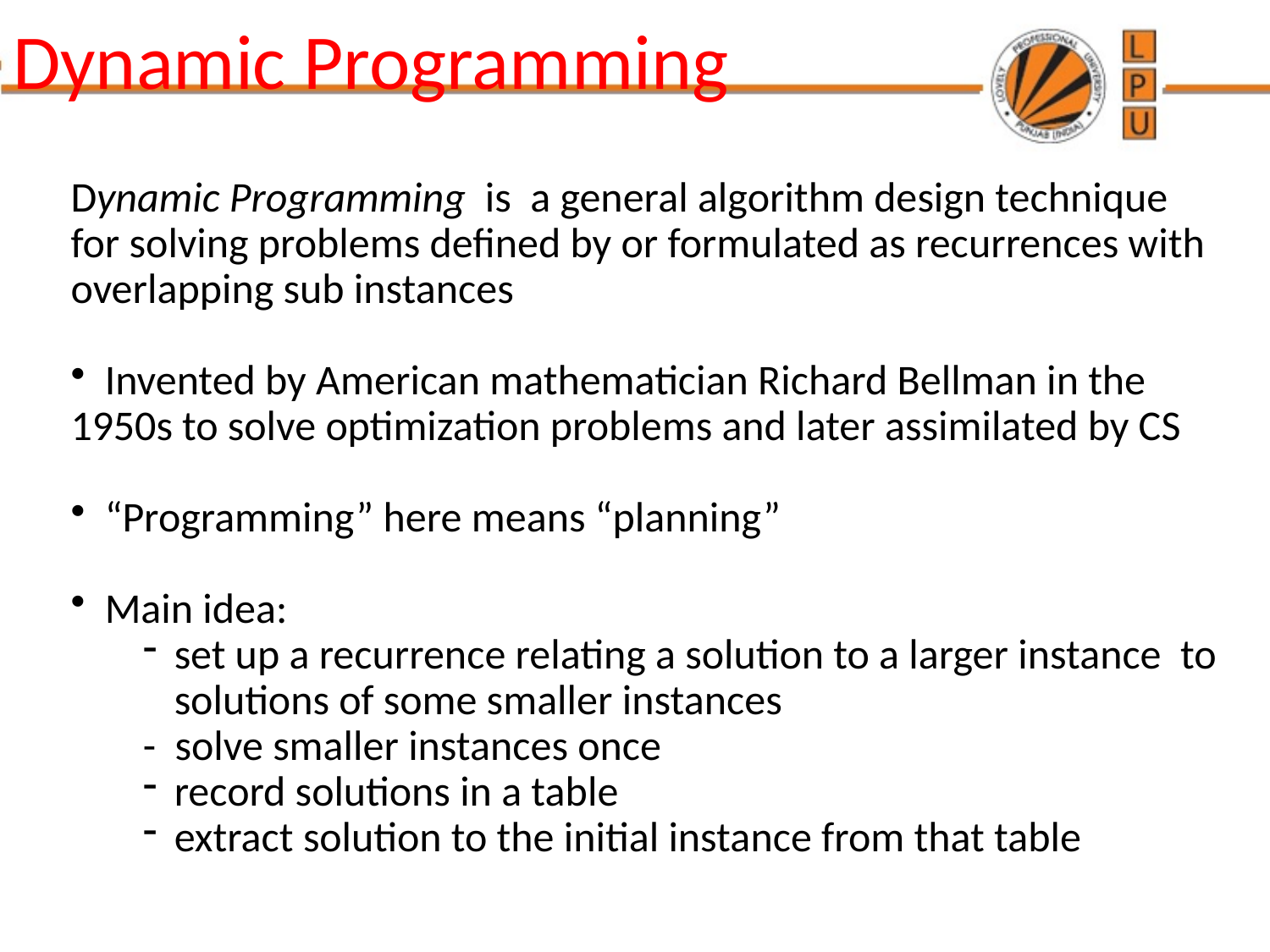

# Dynamic Programming
Dynamic Programming  is  a general algorithm design technique
for solving problems defined by or formulated as recurrences with overlapping sub instances

  Invented by American mathematician Richard Bellman in the  1950s to solve optimization problems and later assimilated by CS

  “Programming” here means “planning”

  Main idea:
set up a recurrence relating a solution to a larger instance  to solutions of some smaller instances
-  solve smaller instances once
record solutions in a table
extract solution to the initial instance from that table